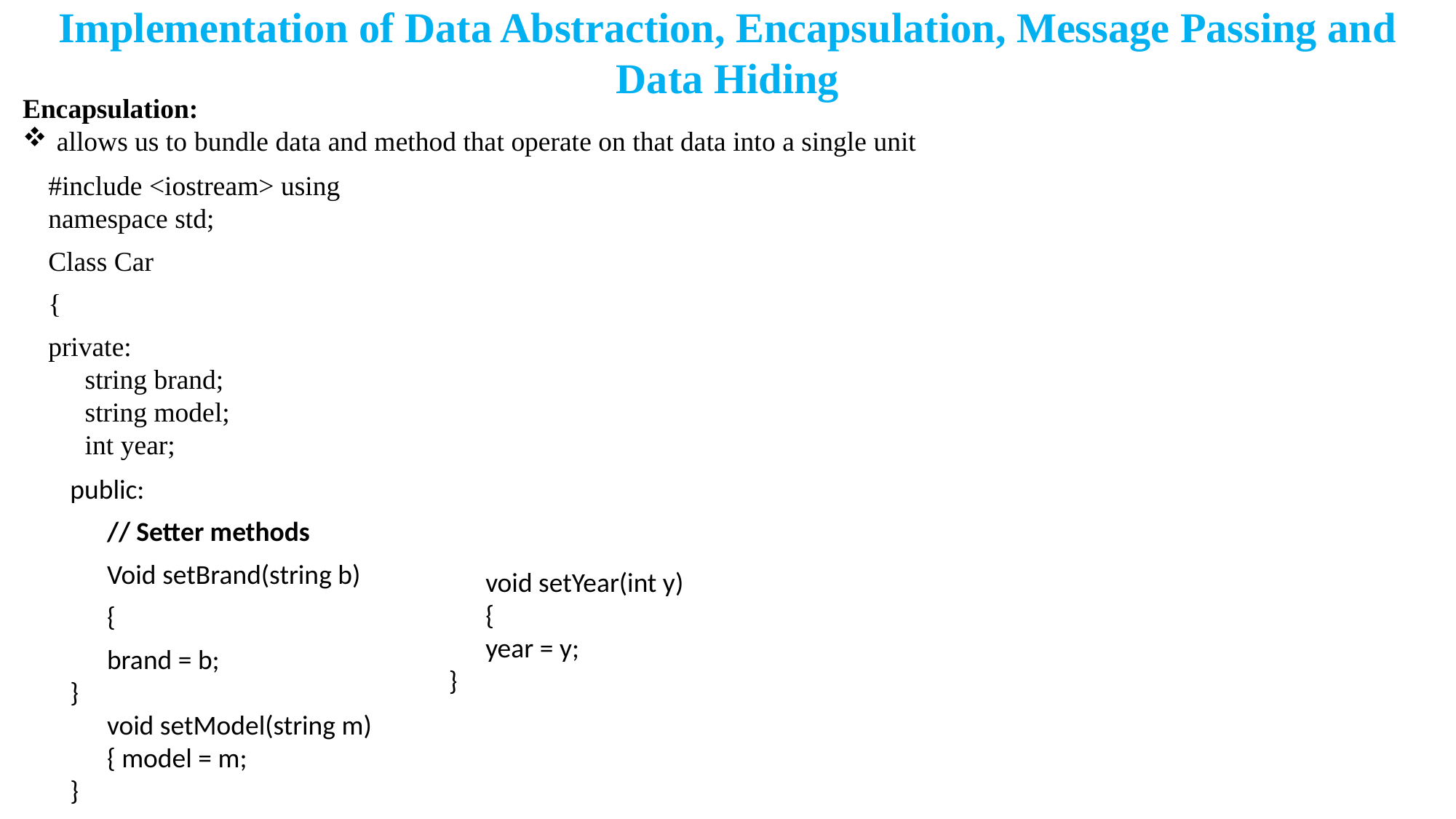

Implementation of Data Abstraction, Encapsulation, Message Passing and Data Hiding

Encapsulation:
allows us to bundle data and method that operate on that data into a single unit
#include <iostream> using namespace std;
Class Car
{
private:
string brand;
string model;
int year;

public:
// Setter methods
Void setBrand(string b)
{
brand = b;
}
void setModel(string m)
{ model = m;
}

void setYear(int y)
{
year = y;
}